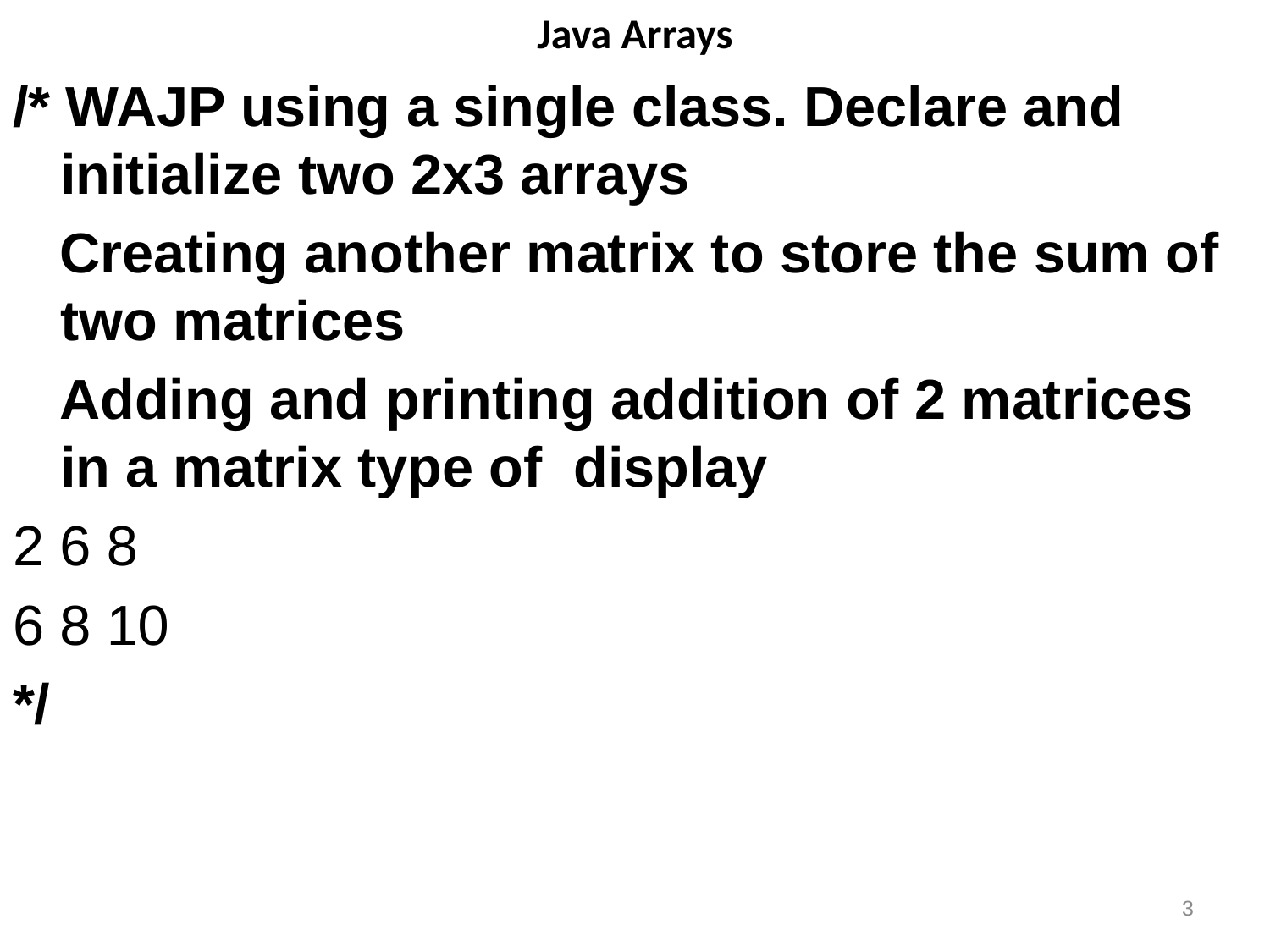

# Java Arrays
/* WAJP using a single class. Declare and initialize two 2x3 arrays
   Creating another matrix to store the sum of two matrices
   Adding and printing addition of 2 matrices  in a matrix type of  display
2 6 8
6 8 10
*/

3